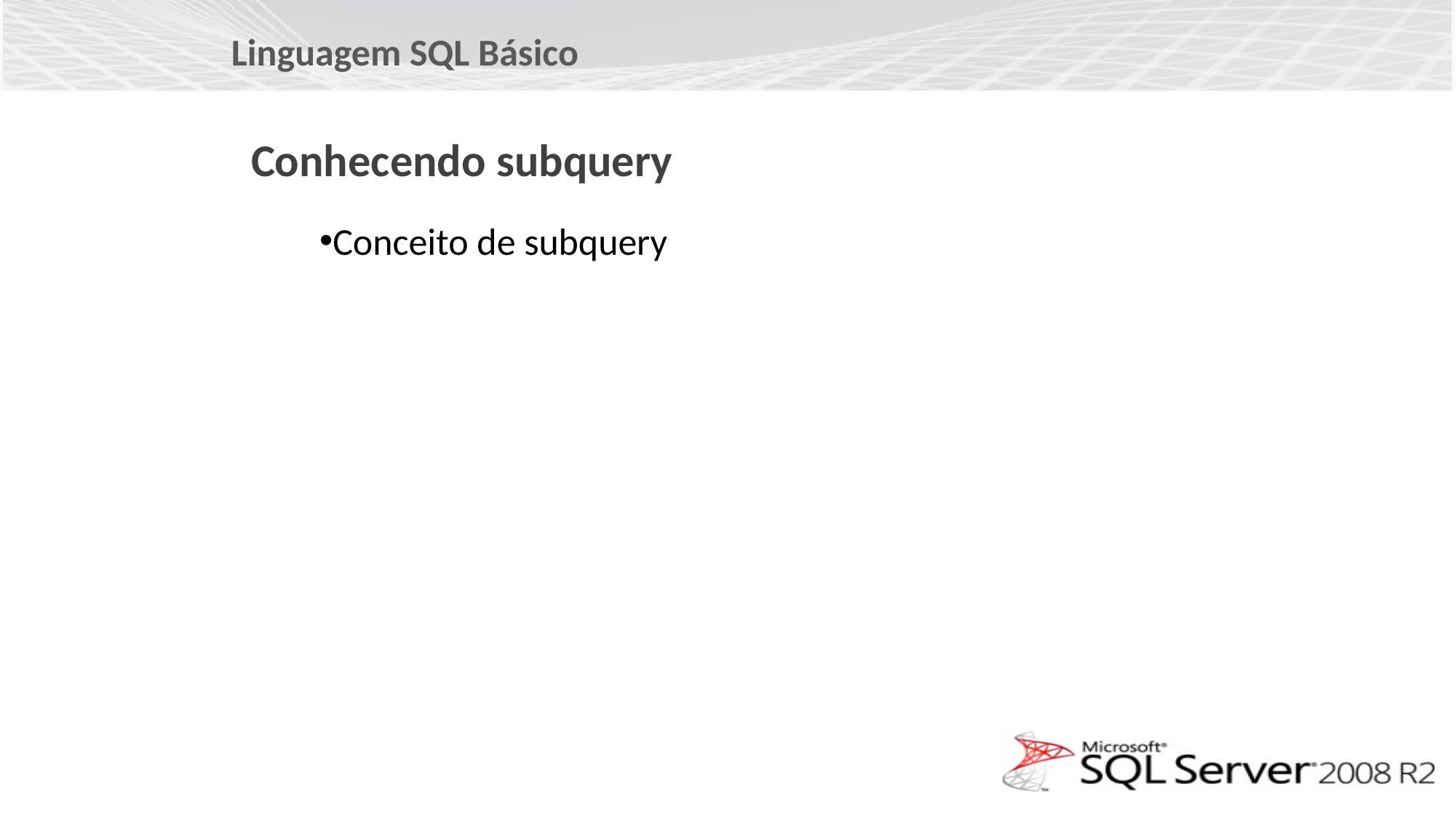

Linguagem SQL Básico
Conhecendo subquery
Conceito de subquery